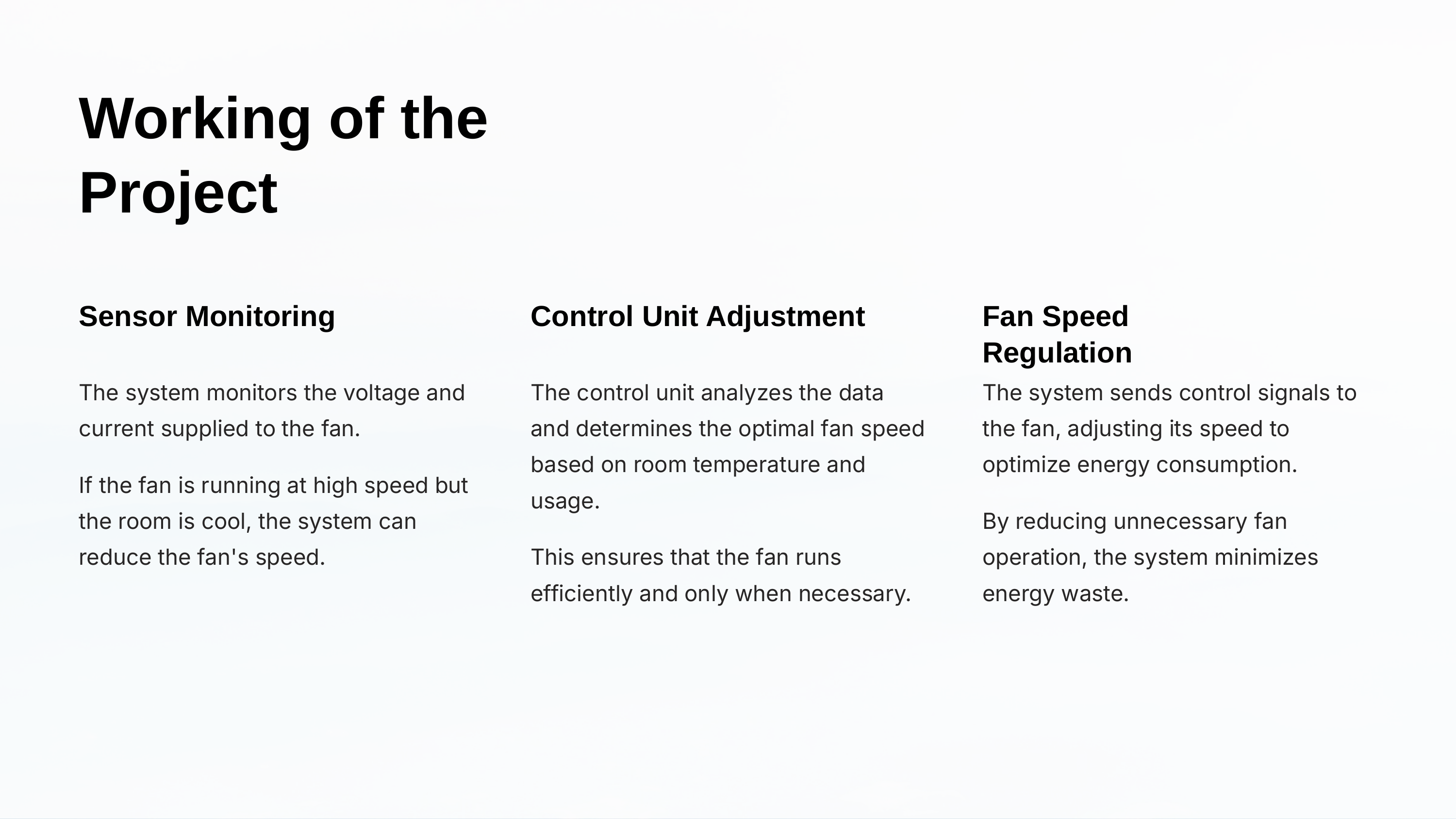

Working of the Project
Sensor Monitoring
Control Unit Adjustment
Fan Speed Regulation
The system monitors the voltage and current supplied to the fan.
The control unit analyzes the data and determines the optimal fan speed based on room temperature and usage.
The system sends control signals to the fan, adjusting its speed to optimize energy consumption.
If the fan is running at high speed but the room is cool, the system can reduce the fan's speed.
By reducing unnecessary fan operation, the system minimizes energy waste.
This ensures that the fan runs efficiently and only when necessary.